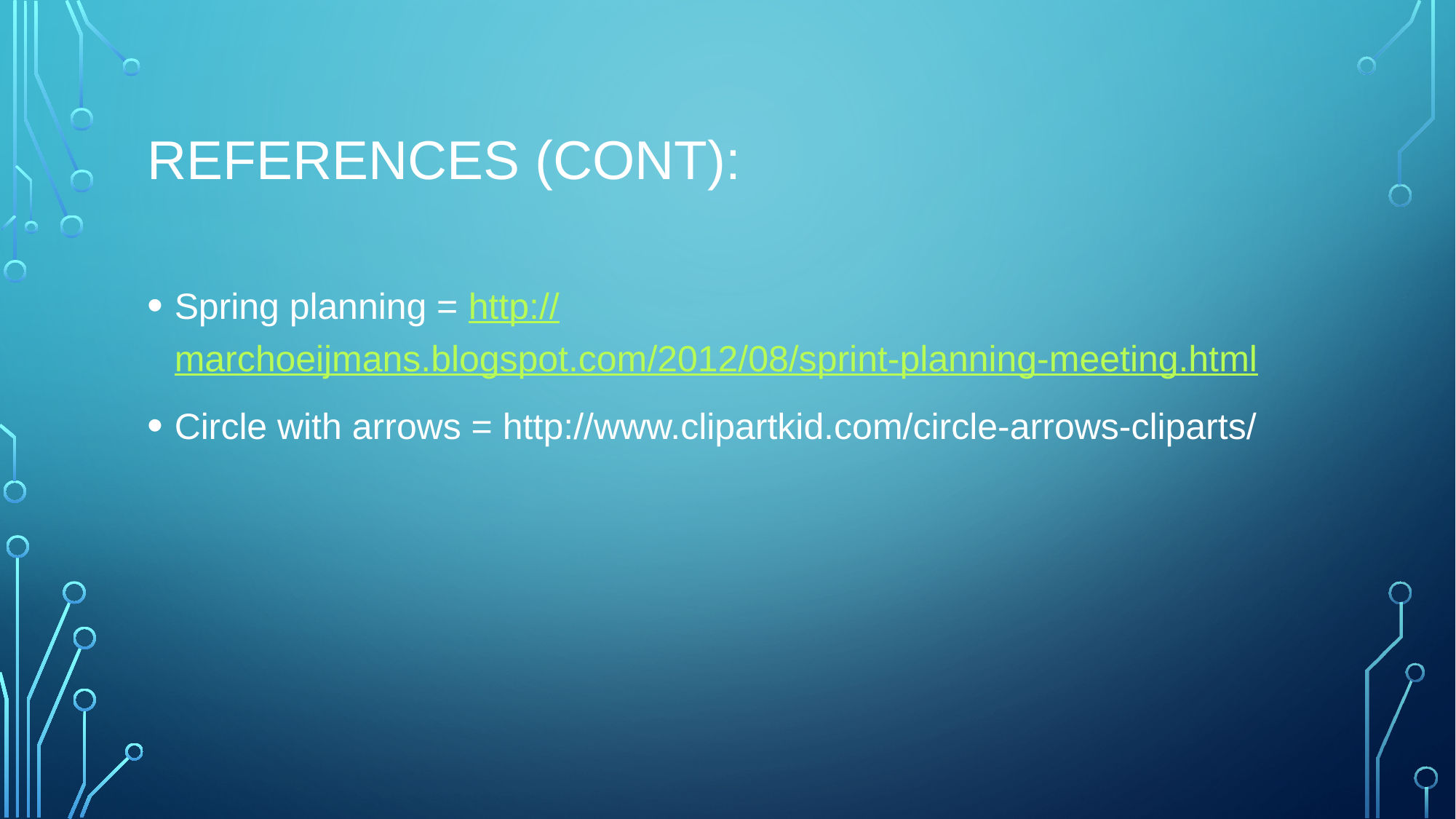

# References (cont):
Spring planning = http://marchoeijmans.blogspot.com/2012/08/sprint-planning-meeting.html
Circle with arrows = http://www.clipartkid.com/circle-arrows-cliparts/